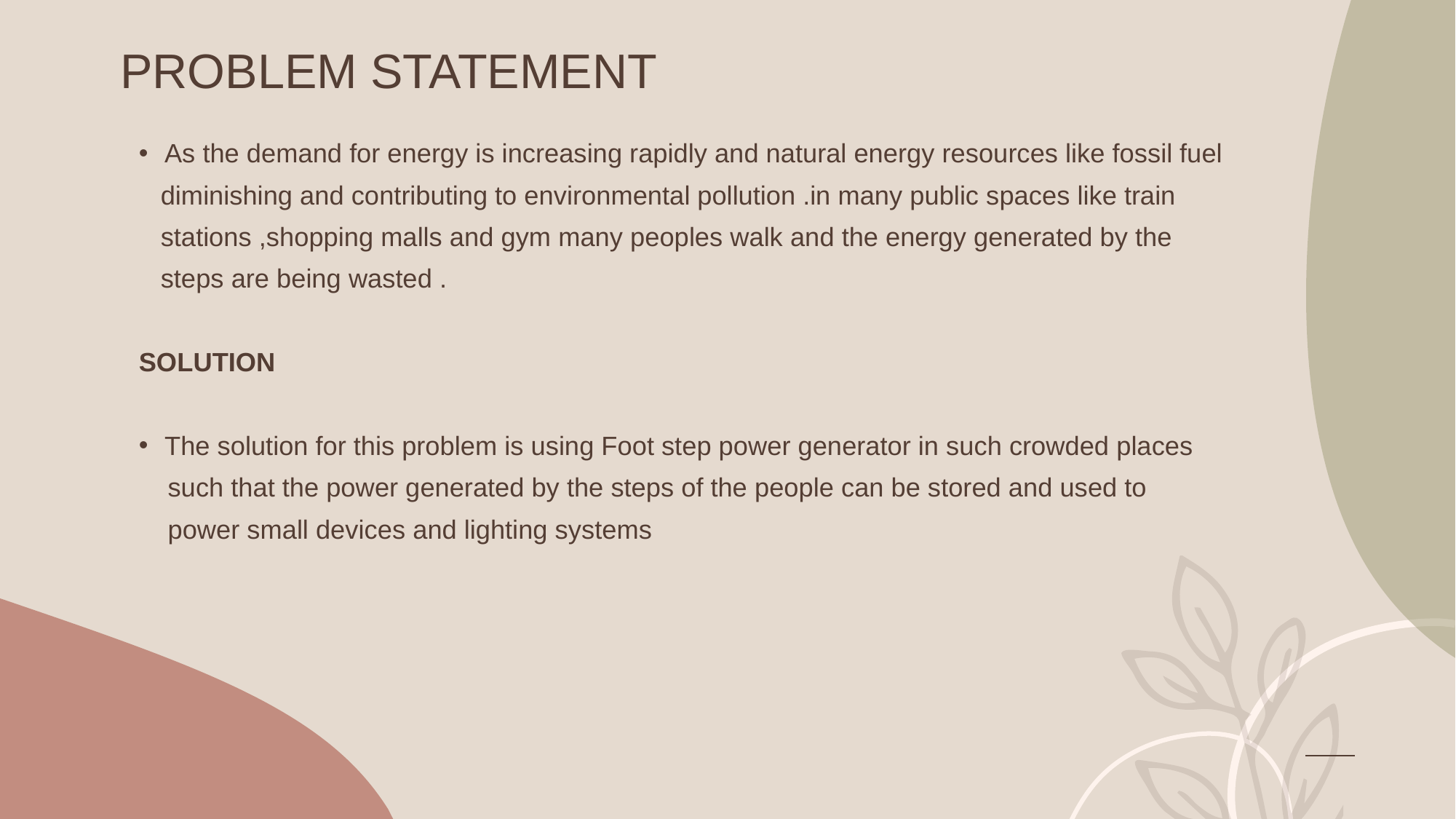

# PROBLEM STATEMENT
As the demand for energy is increasing rapidly and natural energy resources like fossil fuel
   diminishing and contributing to environmental pollution .in many public spaces like train
   stations ,shopping malls and gym many peoples walk and the energy generated by the
   steps are being wasted .

SOLUTION

The solution for this problem is using Foot step power generator in such crowded places
    such that the power generated by the steps of the people can be stored and used to
    power small devices and lighting systems